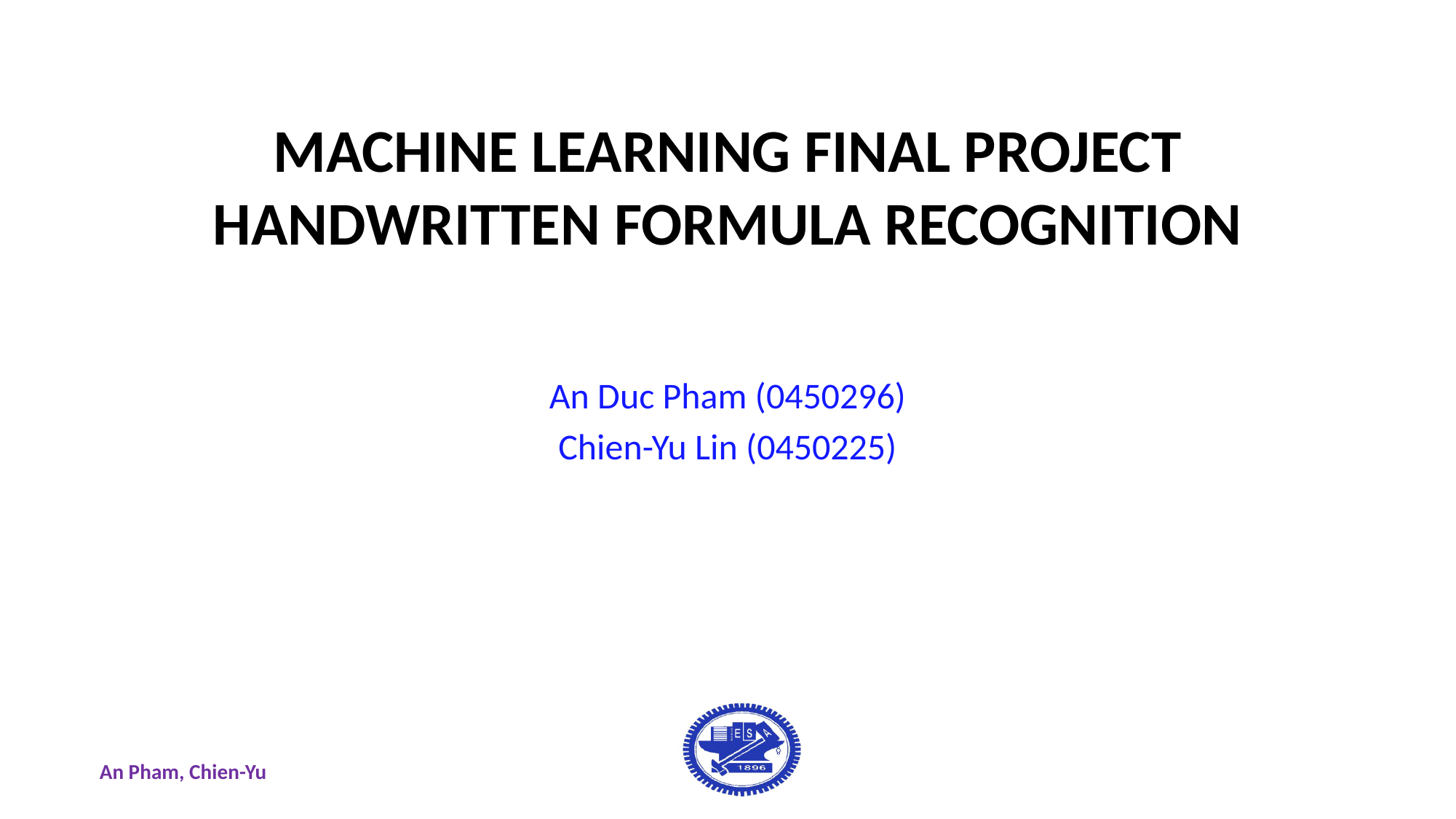

# MACHINE LEARNING FINAL PROJECT HANDWRITTEN FORMULA RECOGNITION
An Duc Pham (0450296)
Chien-Yu Lin (0450225)